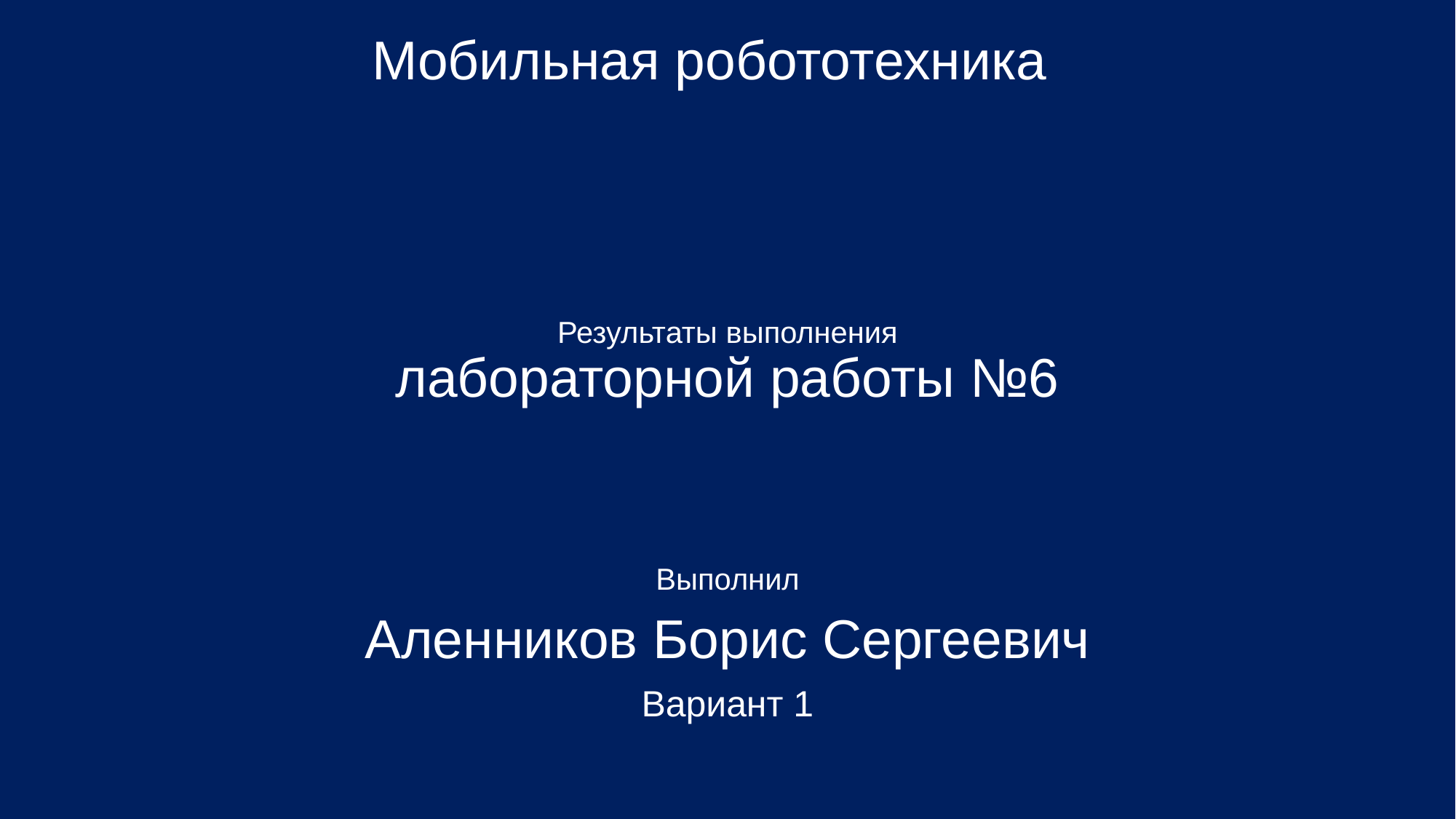

Мобильная робототехника
# Результаты выполнения лабораторной работы №6
Выполнил
Аленников Борис Сергеевич
Вариант 1